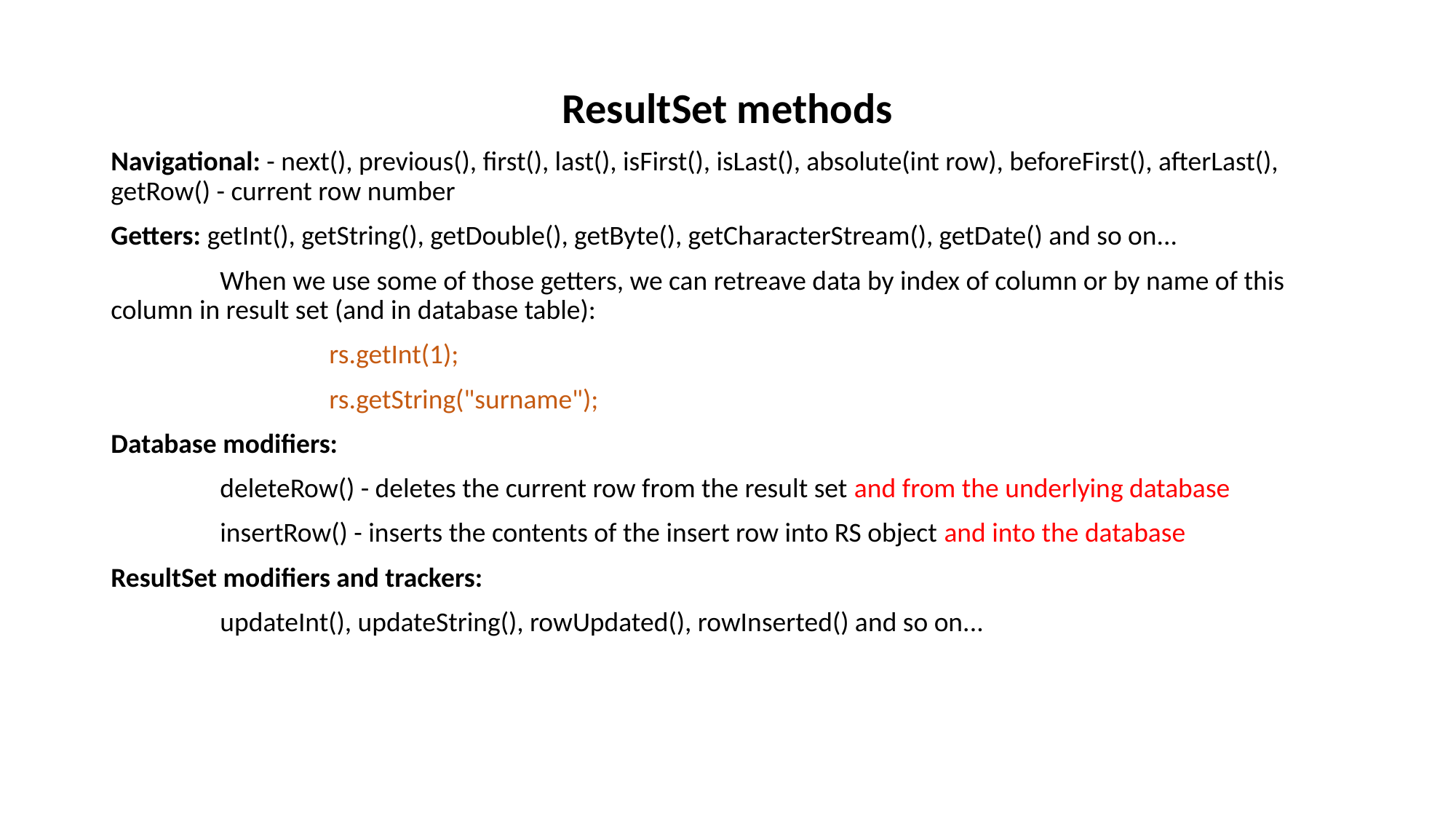

ResultSet methods
Navigational: - next(), previous(), first(), last(), isFirst(), isLast(), absolute(int row), beforeFirst(), afterLast(), getRow() - current row number
Getters: getInt(), getString(), getDouble(), getByte(), getCharacterStream(), getDate() and so on...
	When we use some of those getters, we can retreave data by index of column or by name of this 	column in result set (and in database table):
		rs.getInt(1);
		rs.getString("surname");
Database modifiers:
	deleteRow() - deletes the current row from the result set and from the underlying database
	insertRow() - inserts the contents of the insert row into RS object and into the database
ResultSet modifiers and trackers:
	updateInt(), updateString(), rowUpdated(), rowInserted() and so on...